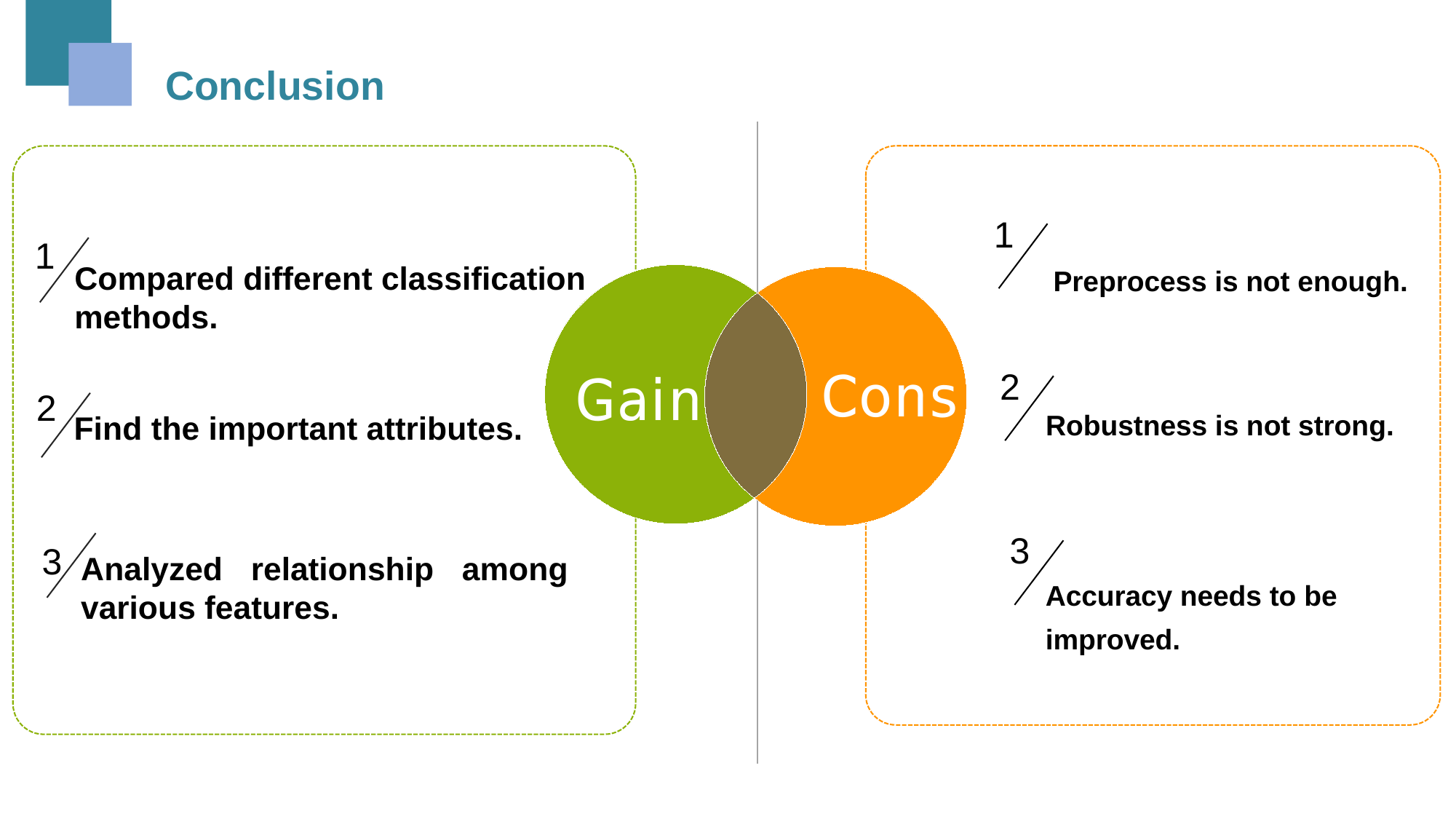

Conclusion

1
1
Preprocess is not enough.
Compared different classification methods.

Gain
Cons
2
2
Robustness is not strong.
Find the important attributes.
3
3
Analyzed relationship among various features.
Accuracy needs to be improved.